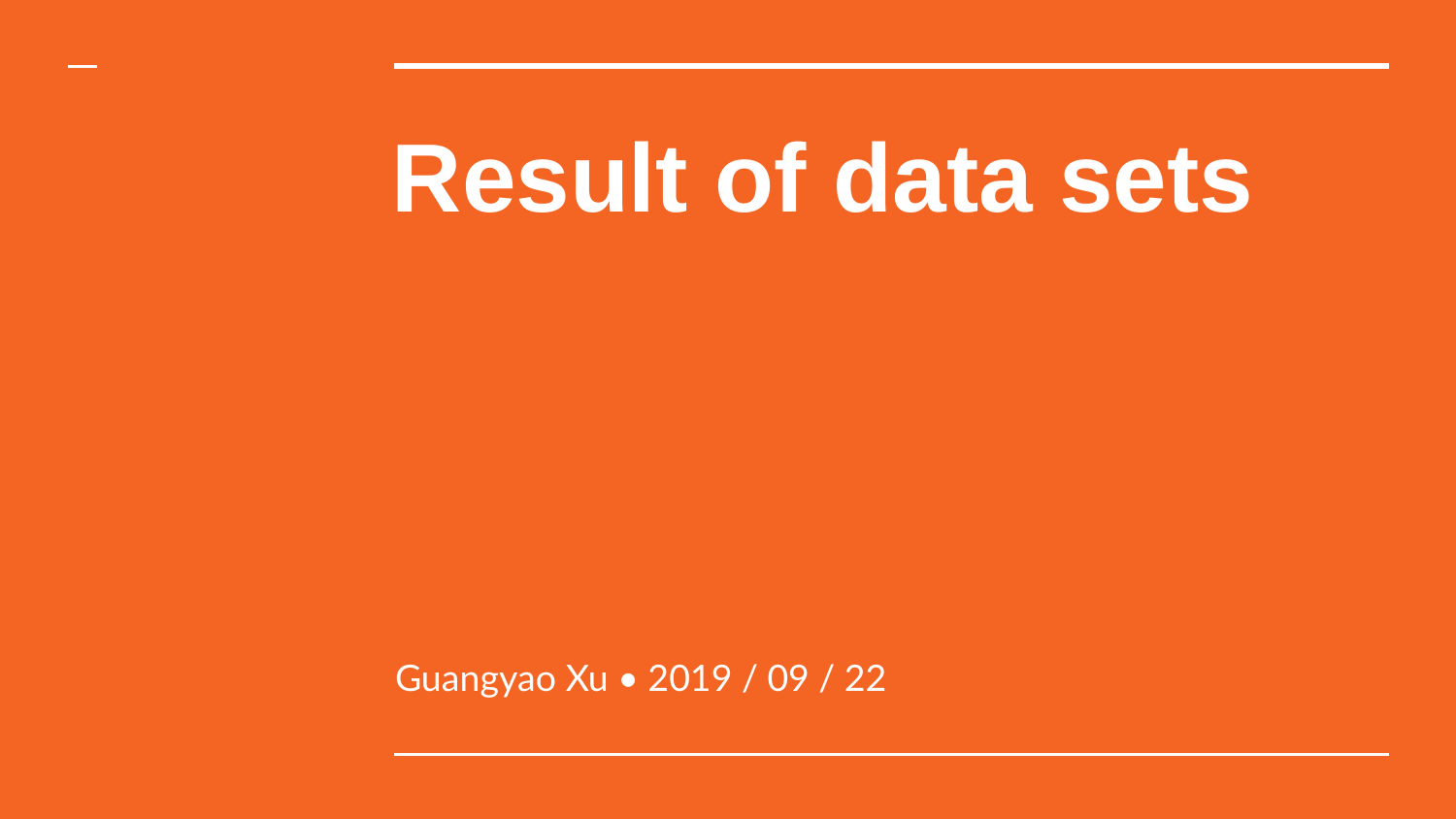

# Result of data sets
Guangyao Xu • 2019 / 09 / 22